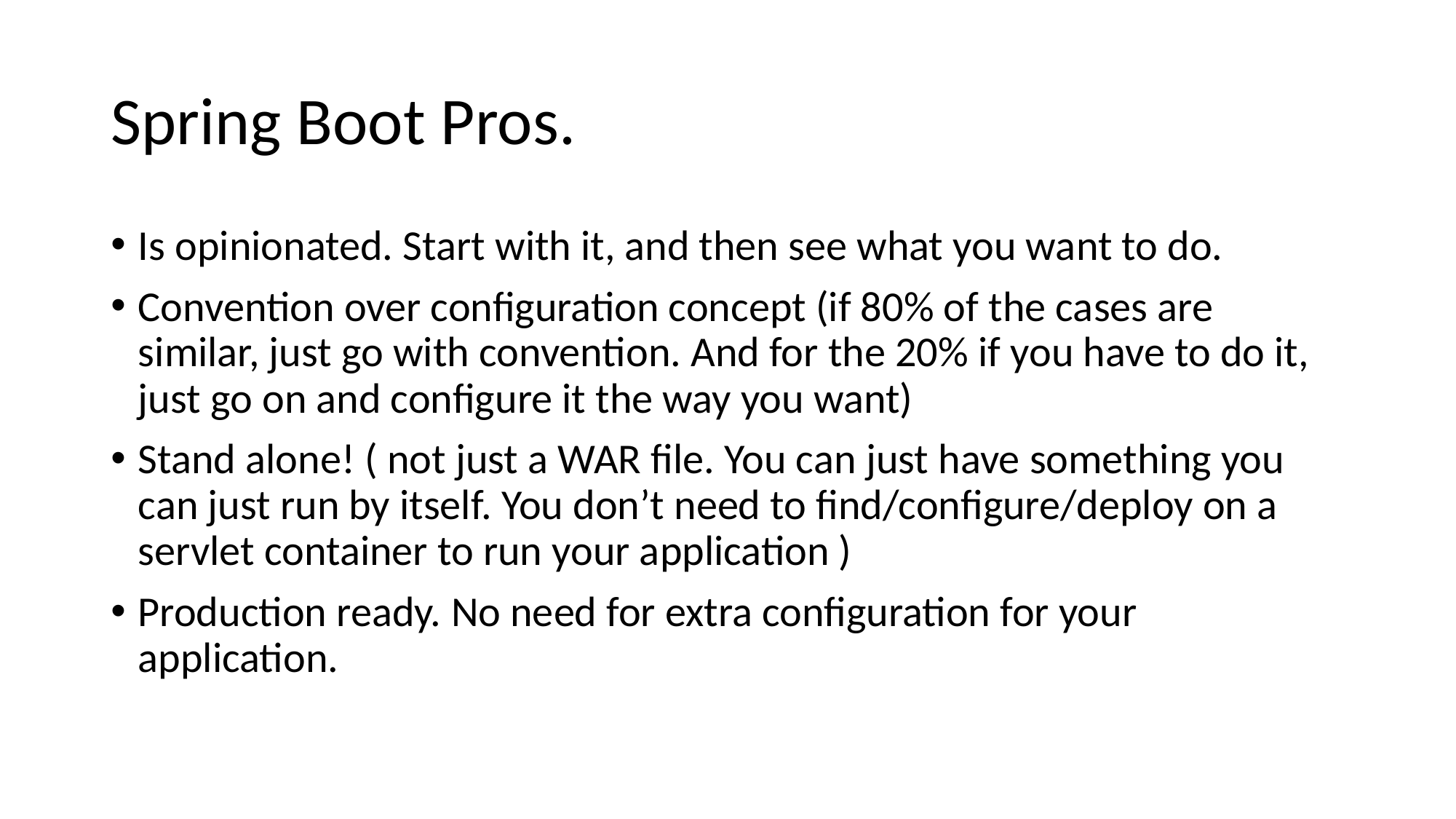

# Spring Boot Pros.
Is opinionated. Start with it, and then see what you want to do.
Convention over configuration concept (if 80% of the cases are similar, just go with convention. And for the 20% if you have to do it, just go on and configure it the way you want)
Stand alone! ( not just a WAR file. You can just have something you can just run by itself. You don’t need to find/configure/deploy on a servlet container to run your application )
Production ready. No need for extra configuration for your application.